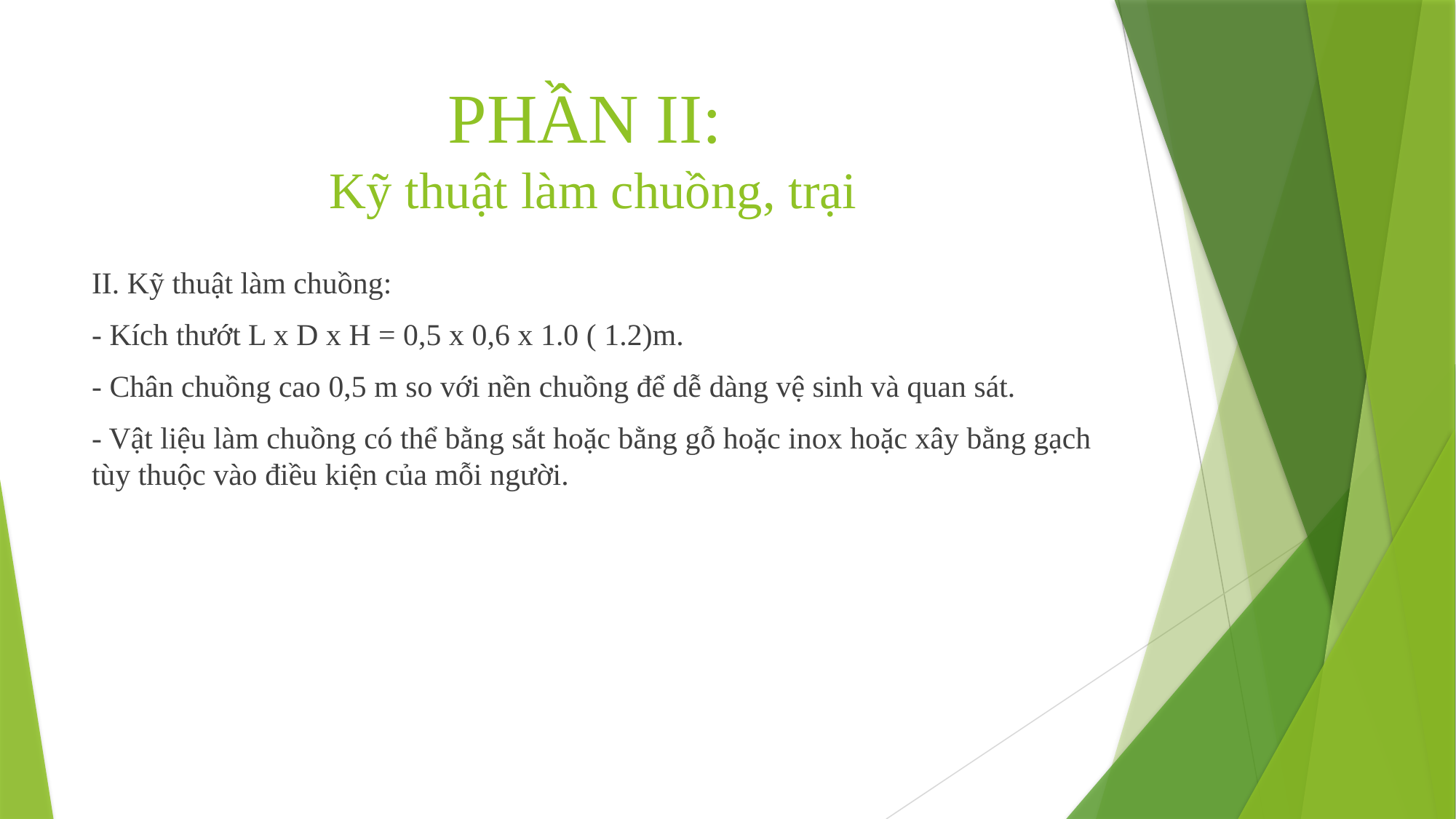

# PHẦN II: Kỹ thuật làm chuồng, trại
II. Kỹ thuật làm chuồng:
- Kích thướt L x D x H = 0,5 x 0,6 x 1.0 ( 1.2)m.
- Chân chuồng cao 0,5 m so với nền chuồng để dễ dàng vệ sinh và quan sát.
- Vật liệu làm chuồng có thể bằng sắt hoặc bằng gỗ hoặc inox hoặc xây bằng gạch tùy thuộc vào điều kiện của mỗi người.